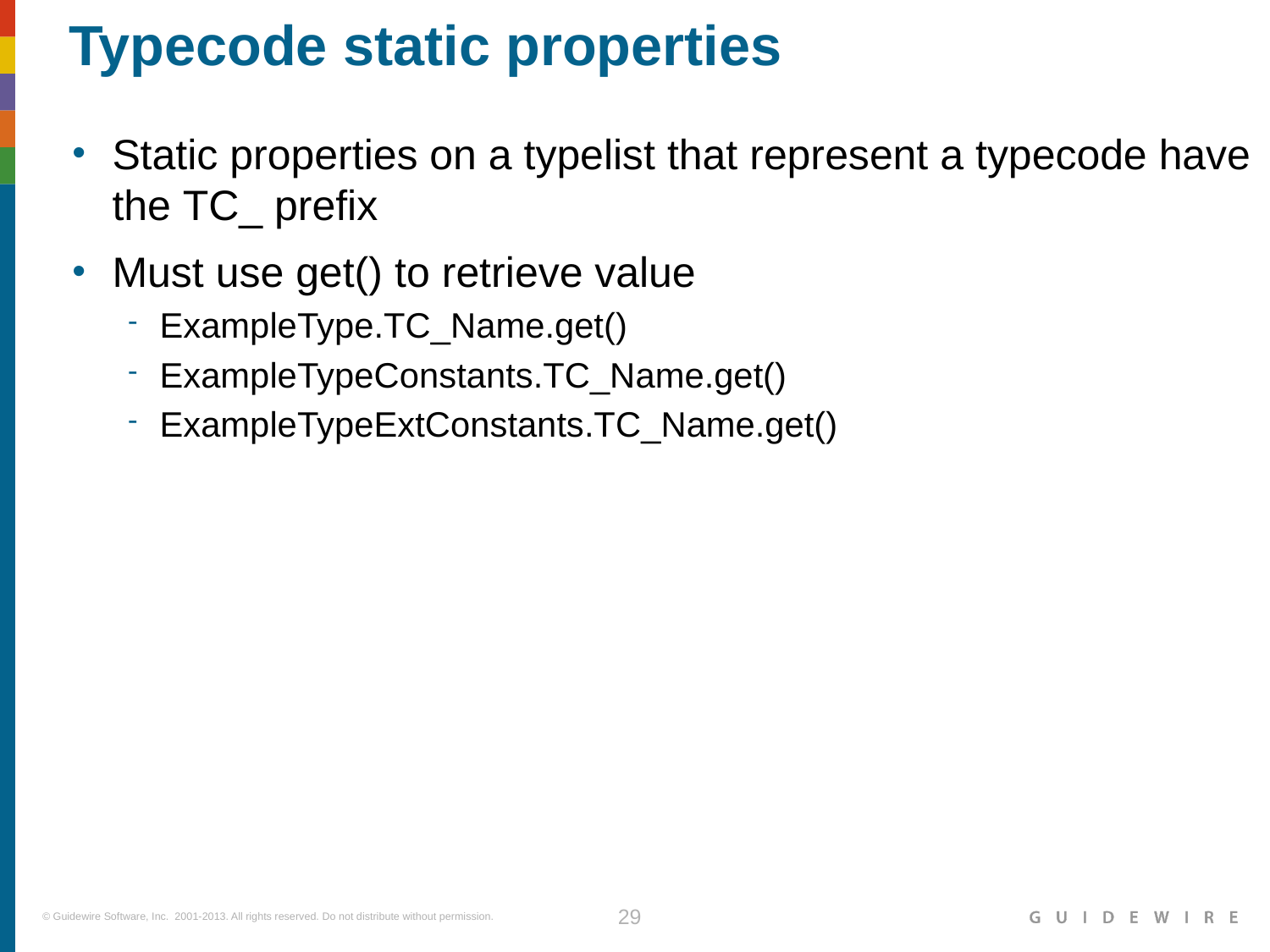

# Typecode static properties
Static properties on a typelist that represent a typecode have the TC_ prefix
Must use get() to retrieve value
ExampleType.TC_Name.get()
ExampleTypeConstants.TC_Name.get()
ExampleTypeExtConstants.TC_Name.get()